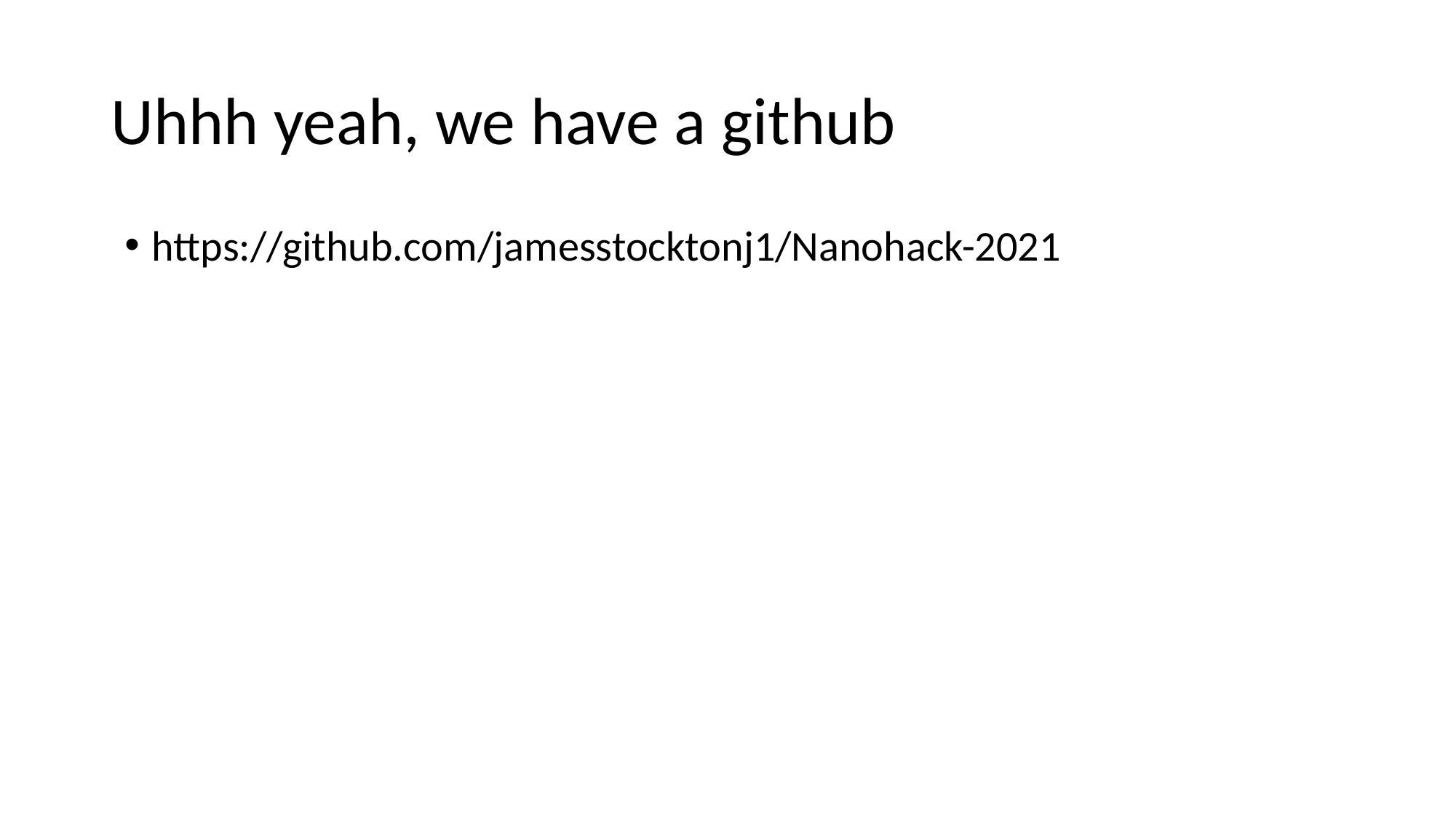

# Uhhh yeah, we have a github
https://github.com/jamesstocktonj1/Nanohack-2021